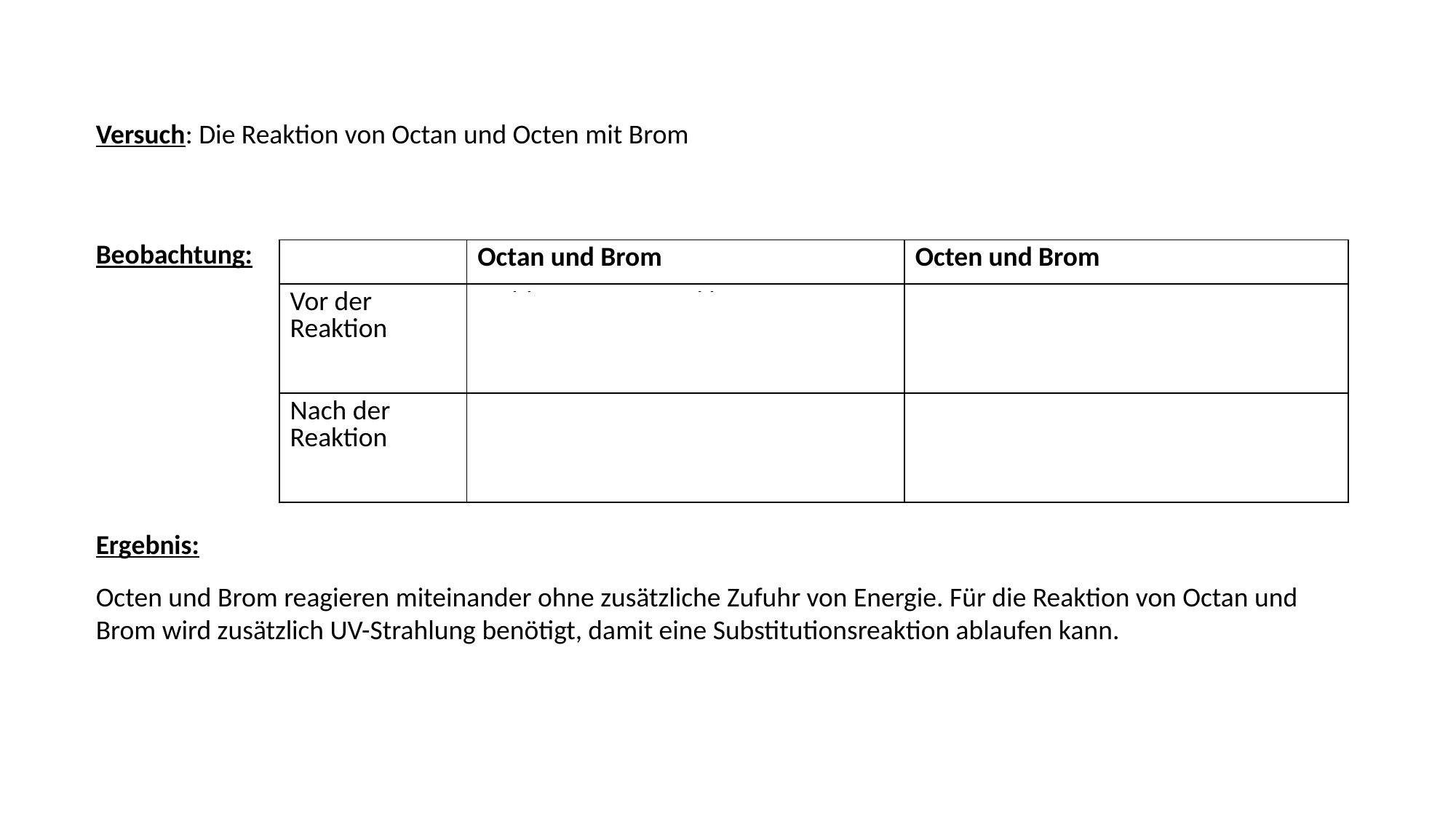

Versuch: Die Reaktion von Octan und Octen mit Brom
Beobachtung:
|  | Octan und Brom | Octen und Brom |
| --- | --- | --- |
| Vor der Reaktion | Farbloses Octan und braunes Bromwasser bilden zwei Phasen, Octan schwimmt oben. | Farbloses Octen und braunes Bromwasser bilden zwei Phasen, Octen schwimmt oben. |
| Nach der Reaktion | Nach dem Schütteln löst sich Brom in Octan. Die Octanphase färbt sich braun. | Nach dem Schütteln bildet sich eine Phase, sie hat sich vollständig entfärbt. |

Ergebnis:
Octen und Brom reagieren miteinander ohne zusätzliche Zufuhr von Energie. Für die Reaktion von Octan und Brom wird zusätzlich UV-Strahlung benötigt, damit eine Substitutionsreaktion ablaufen kann.